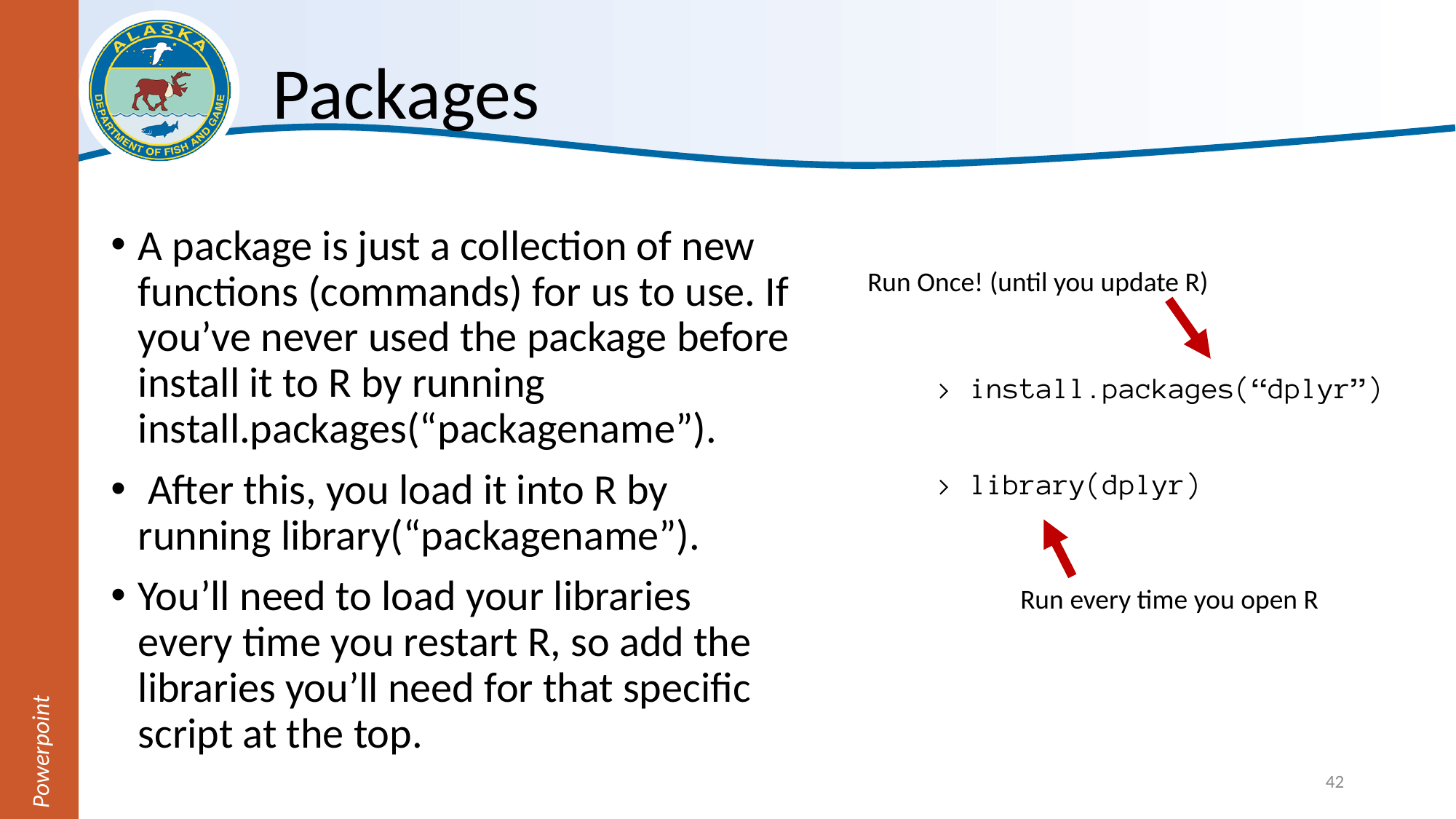

# Packages
A package is just a collection of new functions (commands) for us to use. If you’ve never used the package before install it to R by running install.packages(“packagename”).
 After this, you load it into R by running library(“packagename”).
You’ll need to load your libraries every time you restart R, so add the libraries you’ll need for that specific script at the top.

Run Once! (until you update R)
> install.packages(“dplyr”)

> library(dplyr)

Powerpoint
Run every time you open R
42